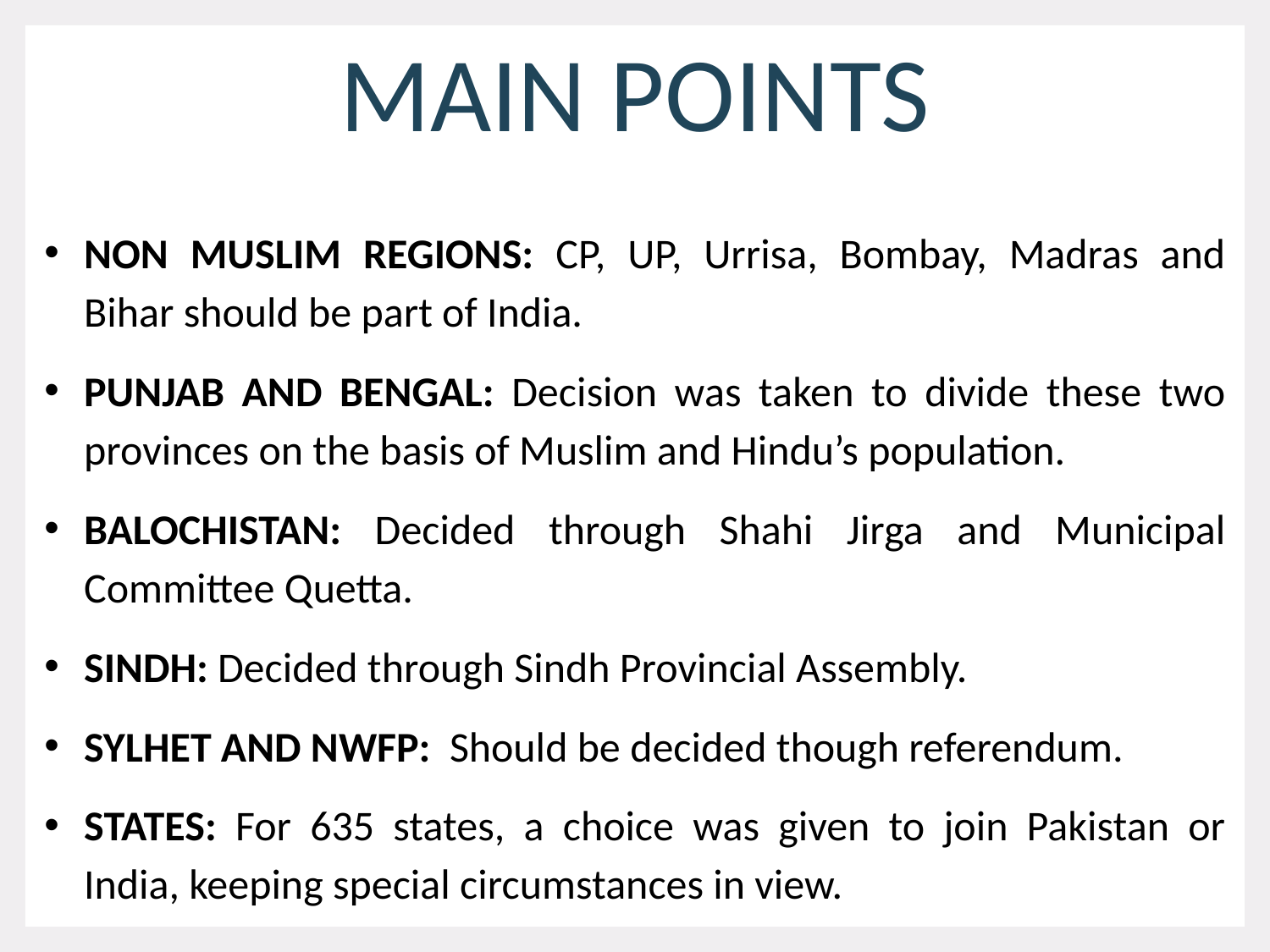

MAIN POINTS
NON MUSLIM REGIONS: CP, UP, Urrisa, Bombay, Madras and Bihar should be part of India.
PUNJAB AND BENGAL: Decision was taken to divide these two provinces on the basis of Muslim and Hindu’s population.
BALOCHISTAN: Decided through Shahi Jirga and Municipal Committee Quetta.
SINDH: Decided through Sindh Provincial Assembly.
SYLHET AND NWFP:  Should be decided though referendum.
STATES: For 635 states, a choice was given to join Pakistan or India, keeping special circumstances in view.